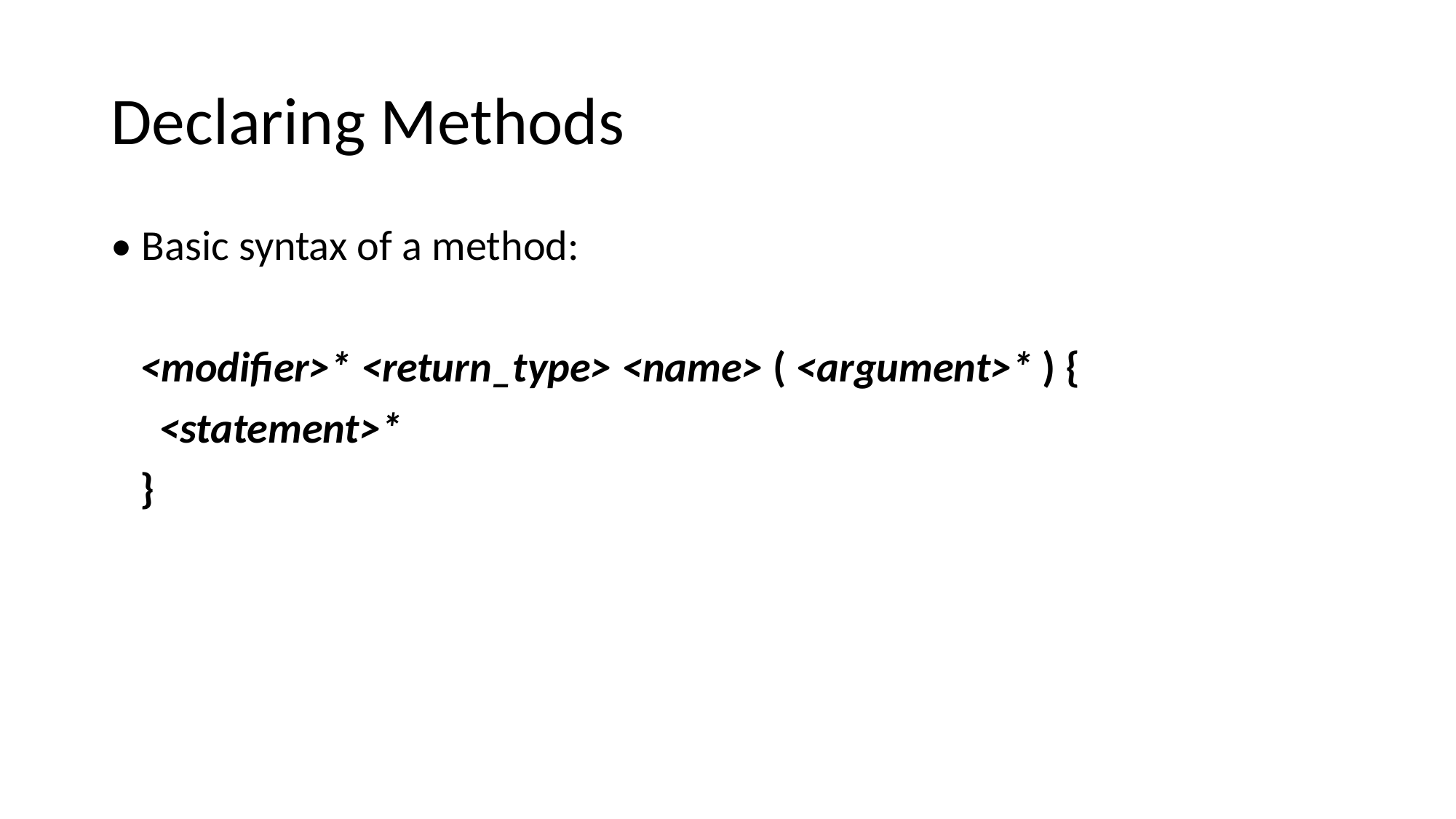

# Declaring Methods
• Basic syntax of a method:

   <modifier>* <return_type> <name> ( <argument>* ) {
     <statement>*
   }